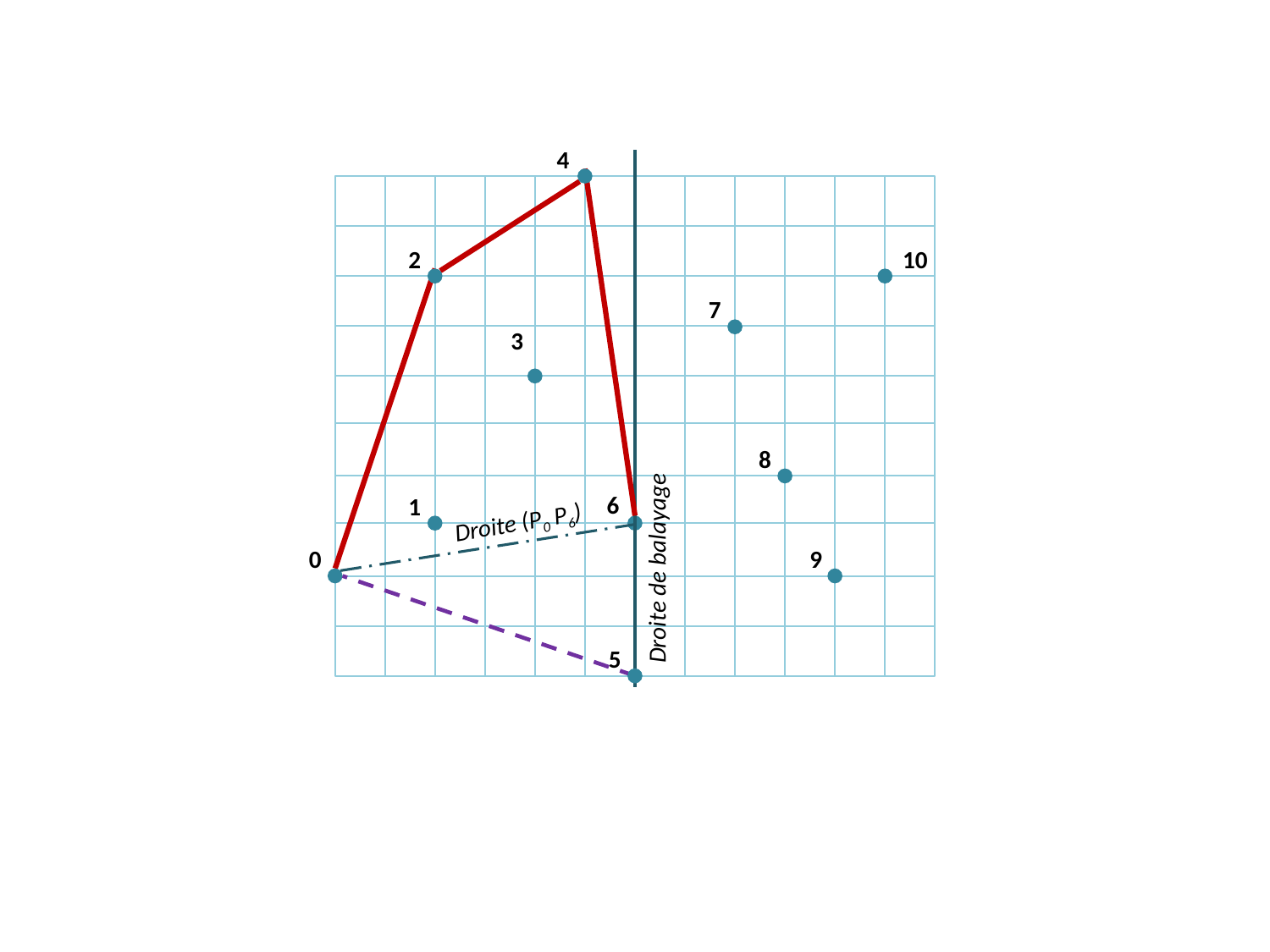

4

10
2

7
3

8

6
1
Droite (P0 P6)
Droite de balayage

9
0

5